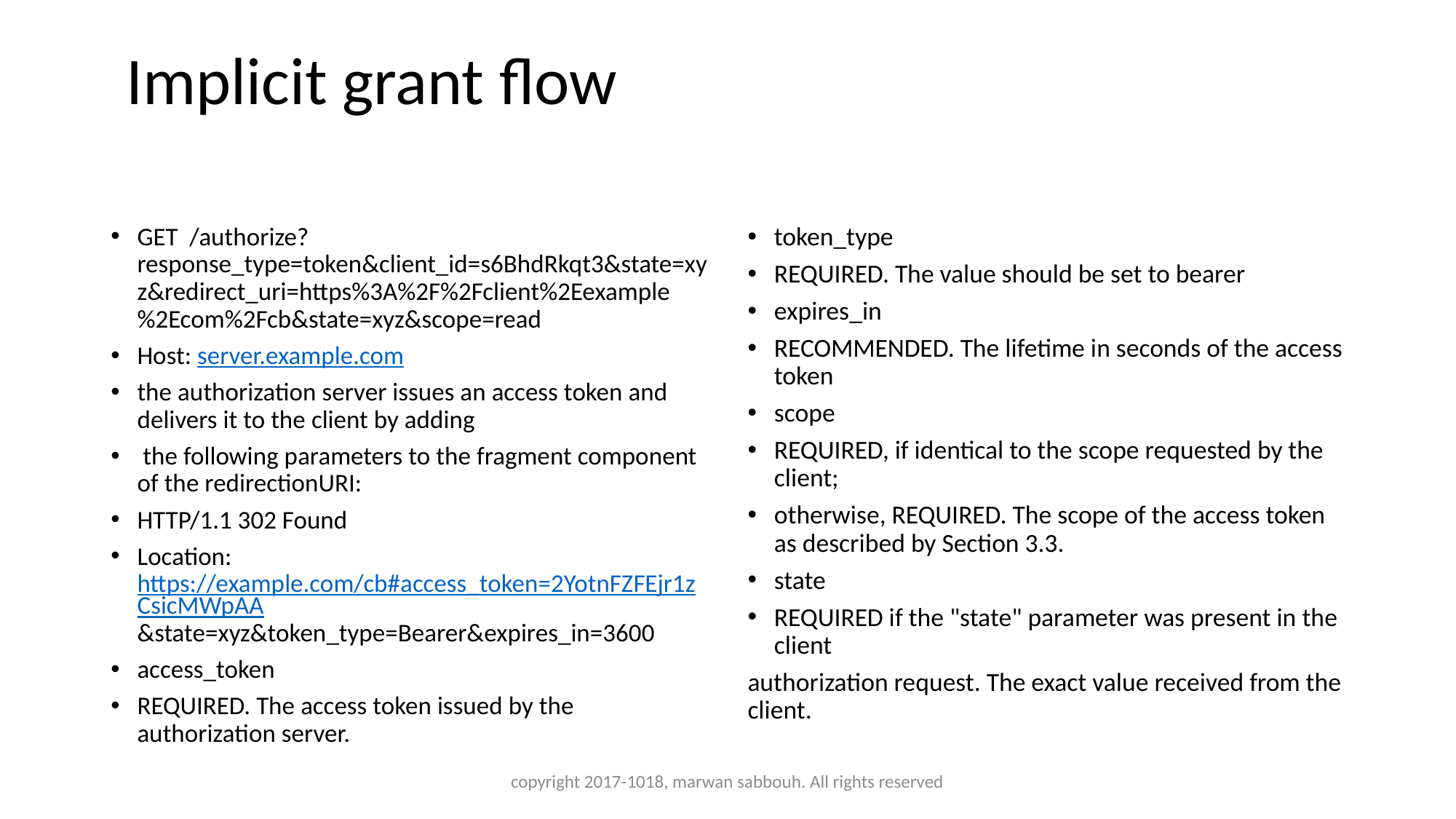

# Implicit grant flow
GET  /authorize?response_type=token&client_id=s6BhdRkqt3&state=xyz&redirect_uri=https%3A%2F%2Fclient%2Eexample%2Ecom%2Fcb&state=xyz&scope=read
Host: server.example.com
the authorization server issues an access token and delivers it to the client by adding
 the following parameters to the fragment component of the redirectionURI:
HTTP/1.1 302 Found
Location: https://example.com/cb#access_token=2YotnFZFEjr1zCsicMWpAA&state=xyz&token_type=Bearer&expires_in=3600
access_token
REQUIRED. The access token issued by the authorization server.

token_type
REQUIRED. The value should be set to bearer
expires_in
RECOMMENDED. The lifetime in seconds of the access token
scope
REQUIRED, if identical to the scope requested by the client;
otherwise, REQUIRED. The scope of the access token as described by Section 3.3.
state
REQUIRED if the "state" parameter was present in the client
authorization request. The exact value received from the client.

copyright 2017-1018, marwan sabbouh. All rights reserved